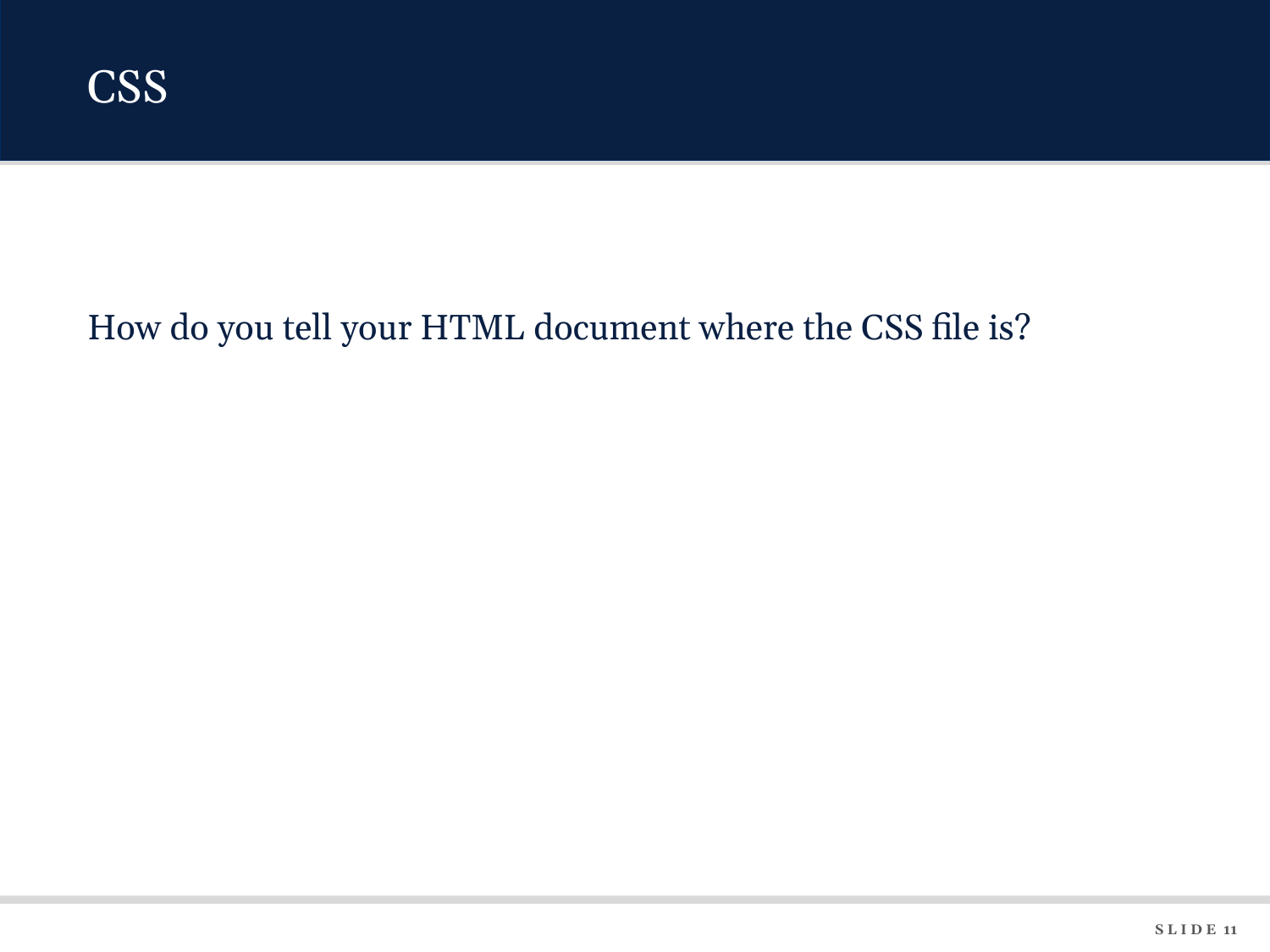

# CSS

How do you tell your HTML document where the CSS file is?